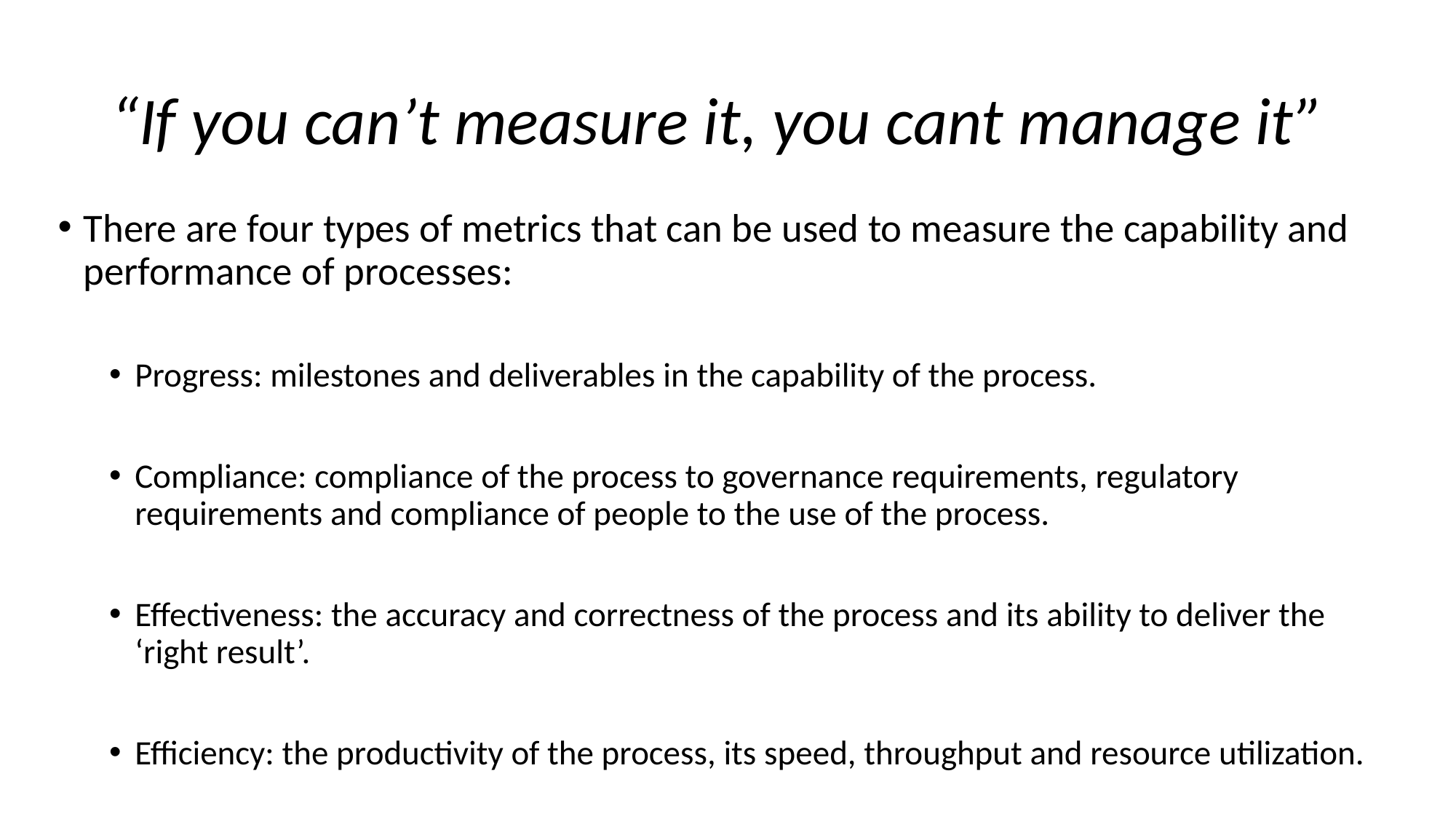

# “If you can’t measure it, you cant manage it”
There are four types of metrics that can be used to measure the capability and performance of processes:

Progress: milestones and deliverables in the capability of the process.

Compliance: compliance of the process to governance requirements, regulatory requirements and compliance of people to the use of the process.

Effectiveness: the accuracy and correctness of the process and its ability to deliver the ‘right result’.

Efficiency: the productivity of the process, its speed, throughput and resource utilization.